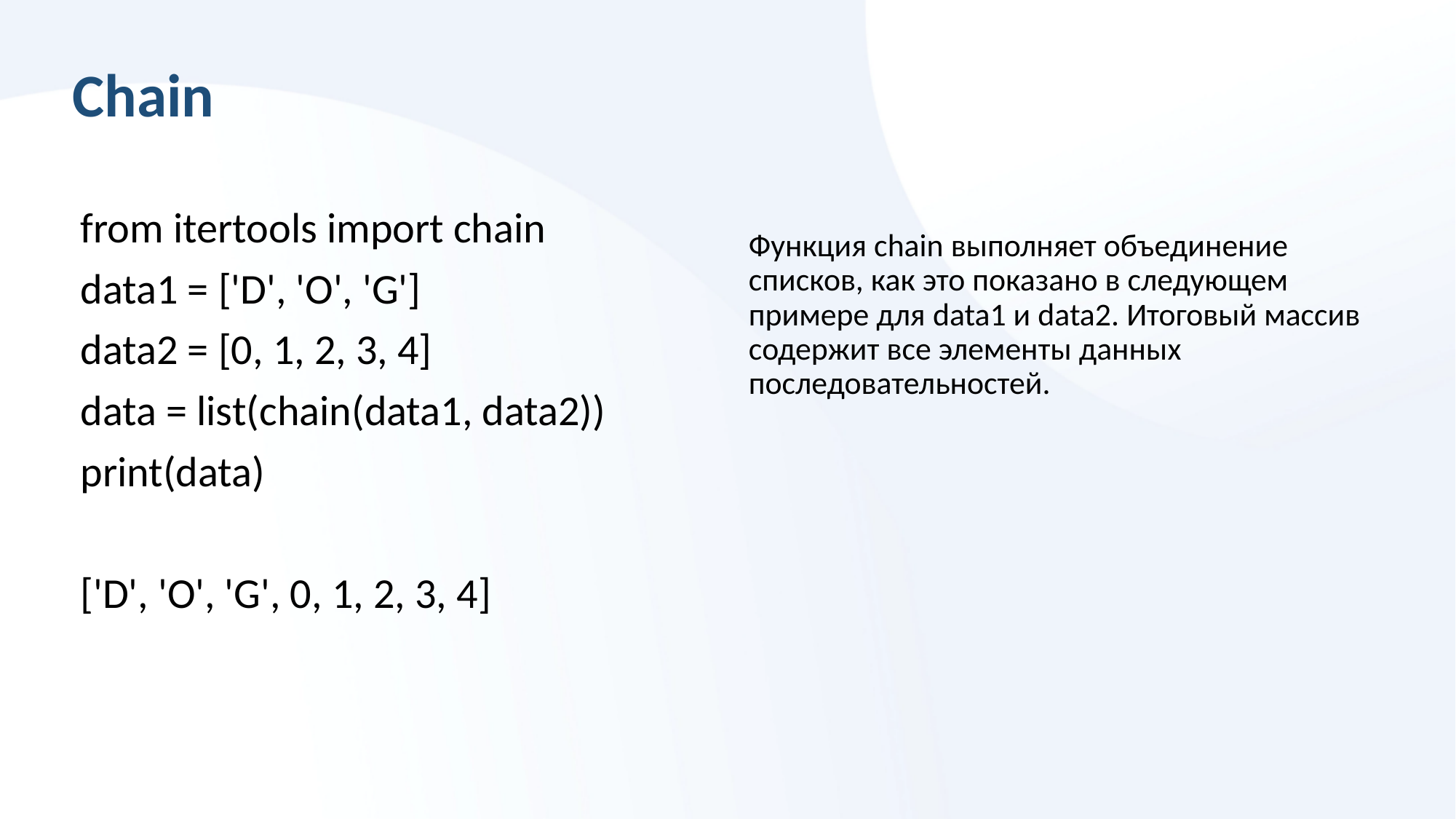

Chain

from itertools import chain
data1 = ['D', 'O', 'G']
data2 = [0, 1, 2, 3, 4]
data = list(chain(data1, data2))
print(data)

['D', 'O', 'G', 0, 1, 2, 3, 4]
# Функция chain выполняет объединение списков, как это показано в следующем примере для data1 и data2. Итоговый массив содержит все элементы данных последовательностей.